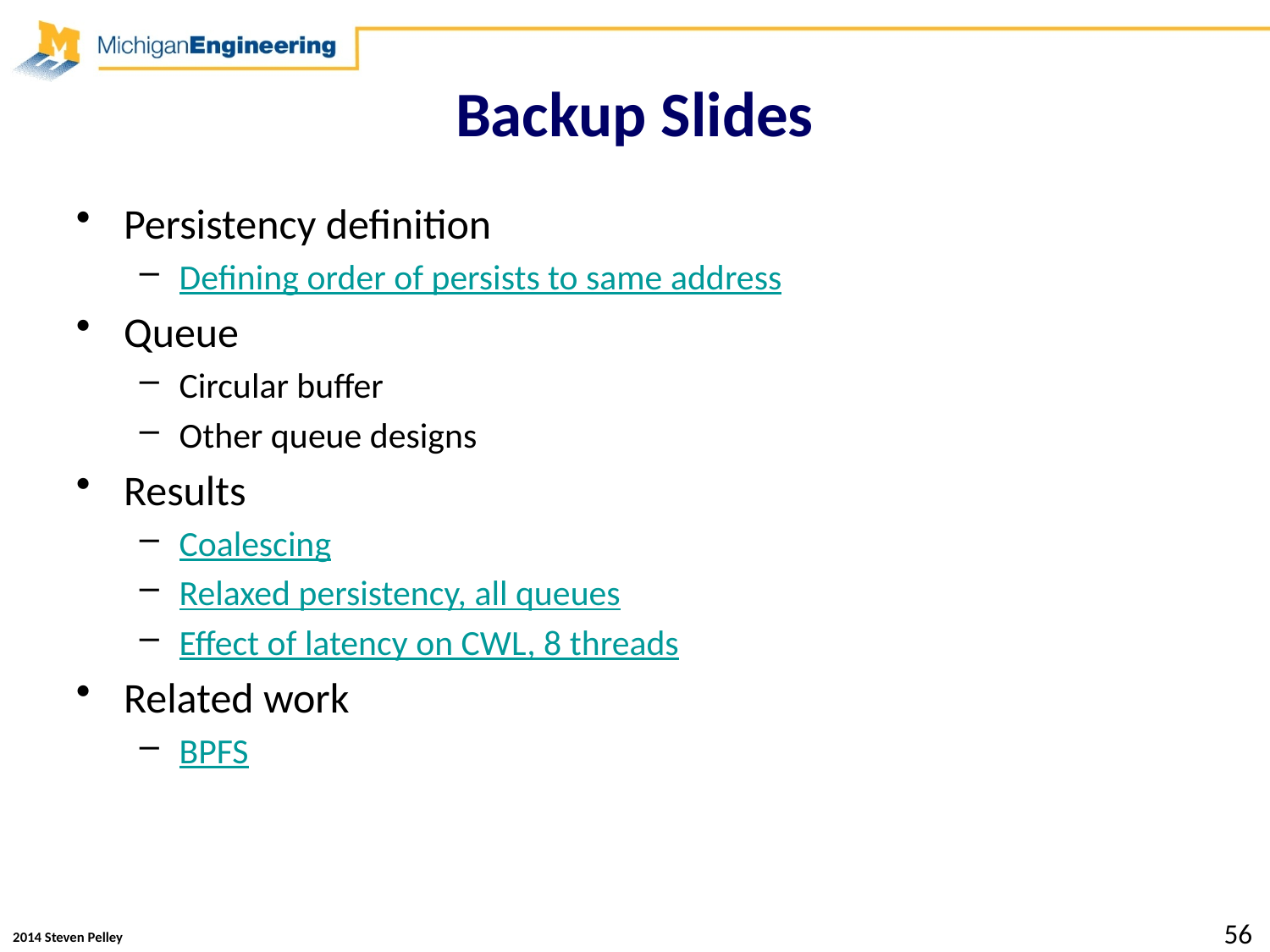

# Backup Slides
Persistency definition
Defining order of persists to same address
Queue
Circular buffer
Other queue designs
Results
Coalescing
Relaxed persistency, all queues
Effect of latency on CWL, 8 threads
Related work
BPFS
56